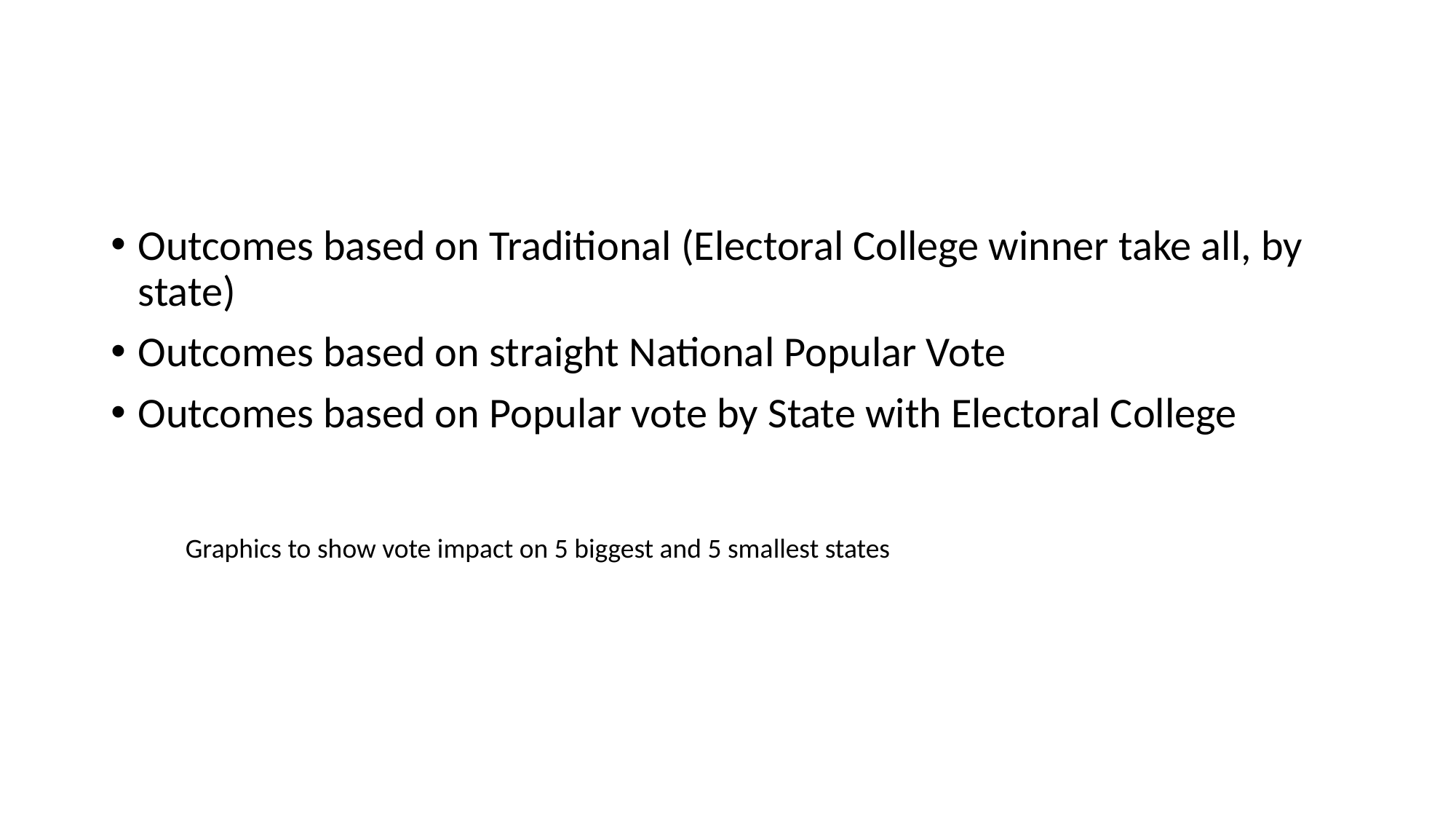

#
Outcomes based on Traditional (Electoral College winner take all, by state)
Outcomes based on straight National Popular Vote
Outcomes based on Popular vote by State with Electoral College

Graphics to show vote impact on 5 biggest and 5 smallest states